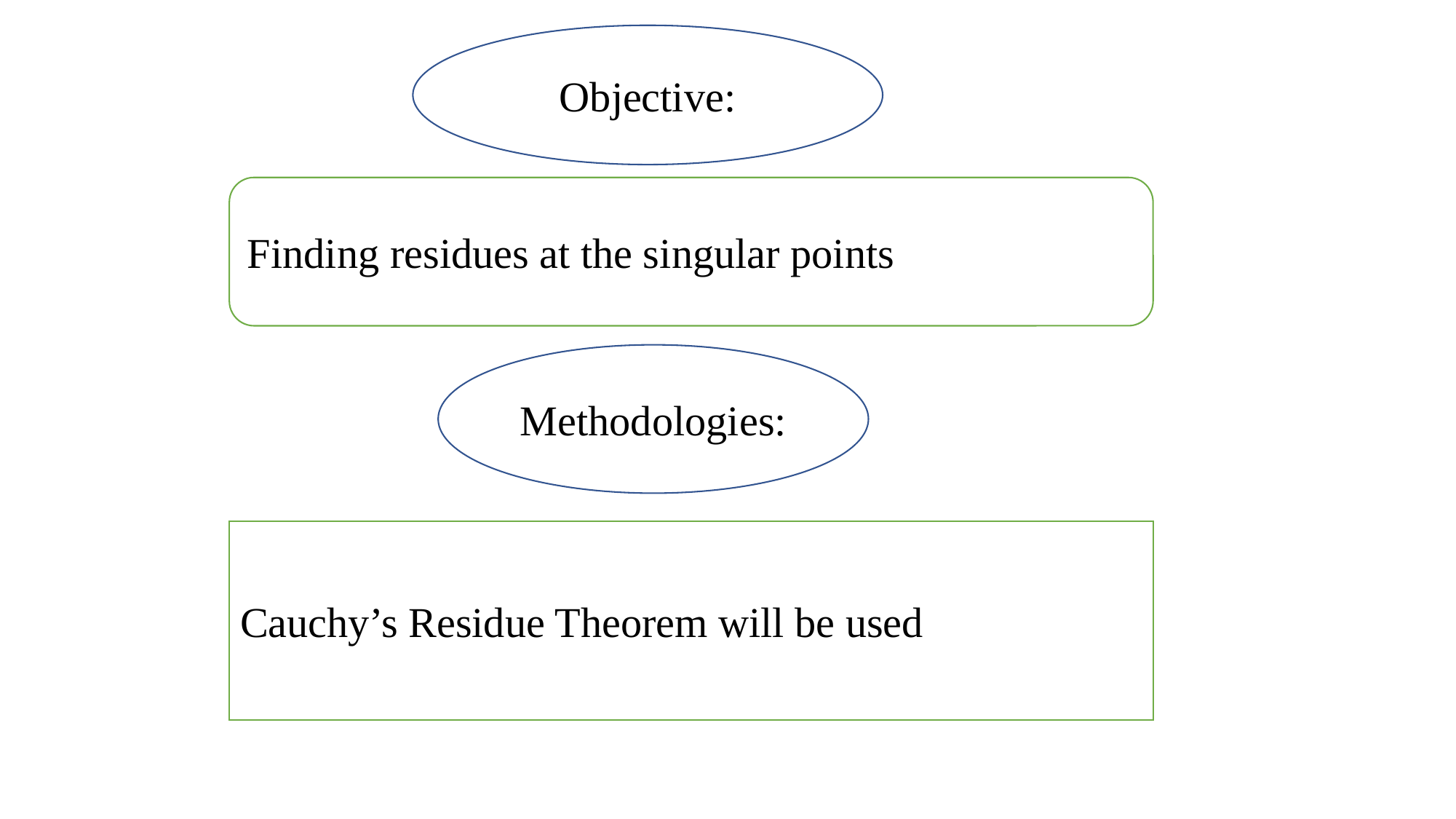

Objective:
Finding residues at the singular points
Methodologies:
Cauchy’s Residue Theorem will be used